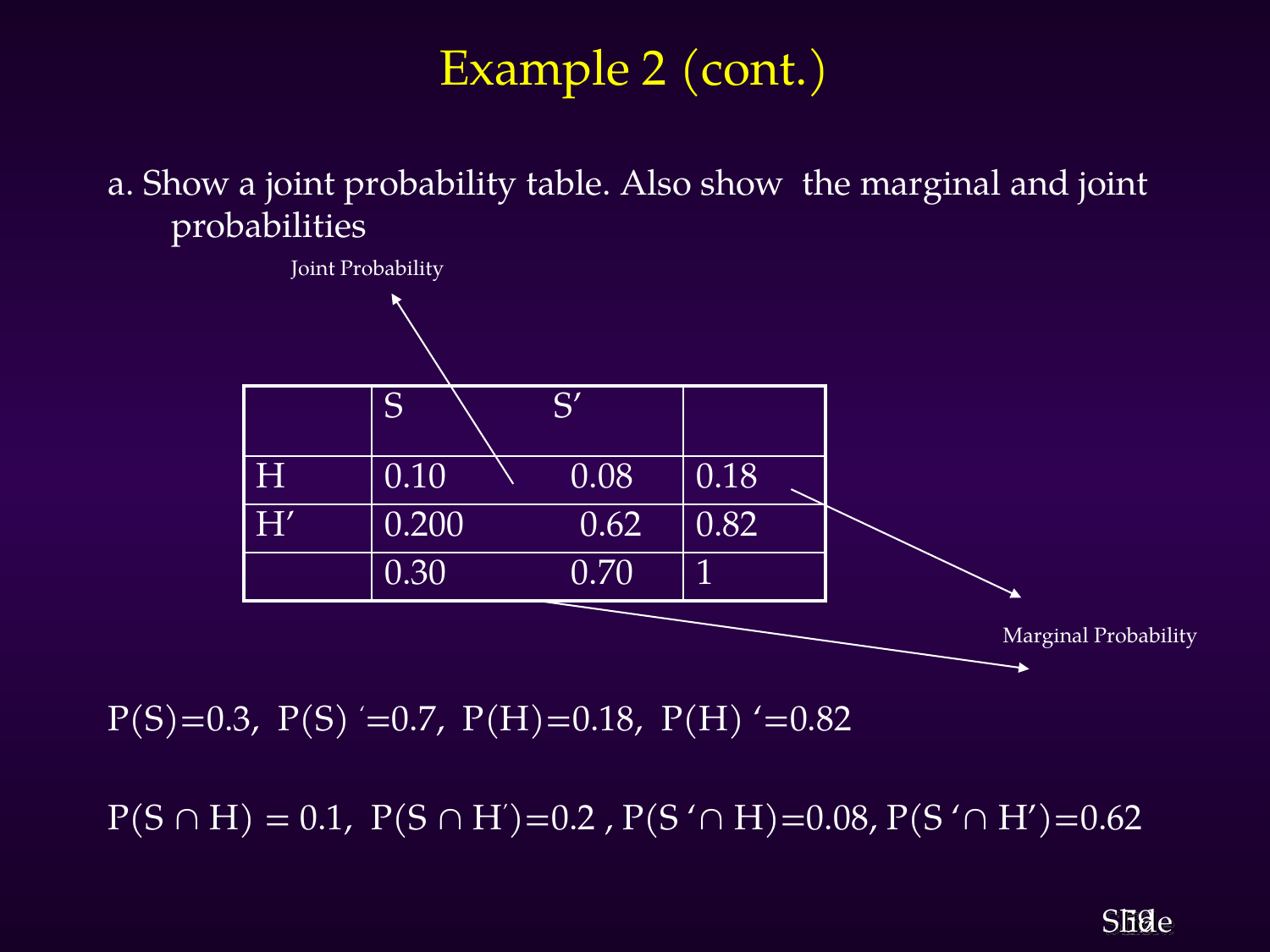

# Example 2 (cont.)
a. Show a joint probability table. Also show  the marginal and joint  probabilities

P(S)=0.3,  P(S) ‘=0.7,  P(H)=0.18,  P(H) ‘=0.82

P(S ∩ H) = 0.1,  P(S ∩ H’)=0.2 , P(S ‘∩ H)=0.08, P(S ‘∩ H’)=0.62
Joint Probability

|  | S S’ |  |
| --- | --- | --- |
| H | 0.10 0.08 | 0.18 |
| H’ | 0.200 0.62 | 0.82 |
|  | 0.30 0.70 | 1 |

Marginal Probability